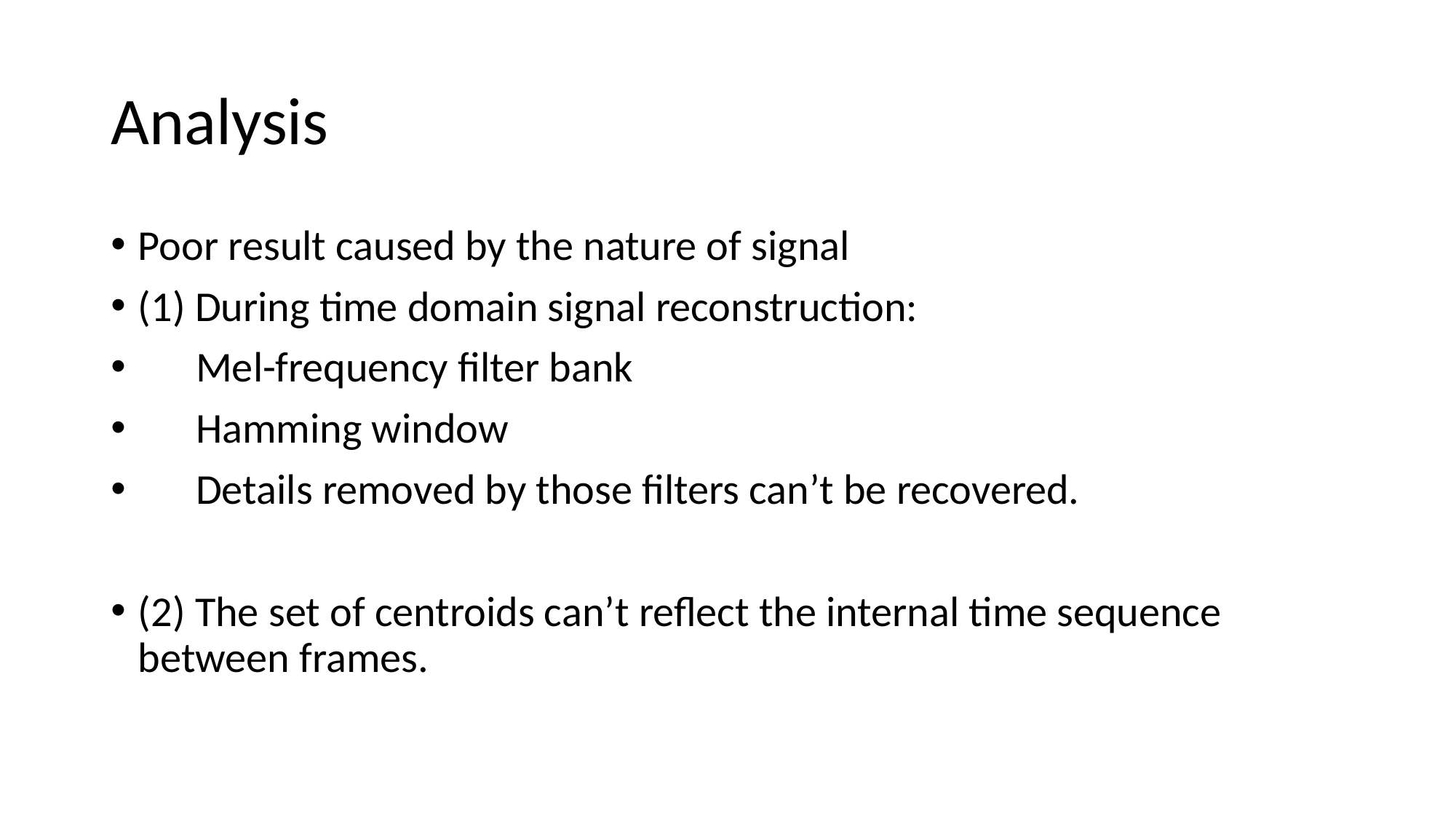

# Analysis
Poor result caused by the nature of signal
(1) During time domain signal reconstruction:
      Mel-frequency filter bank
      Hamming window
      Details removed by those filters can’t be recovered.

(2) The set of centroids can’t reflect the internal time sequence between frames.